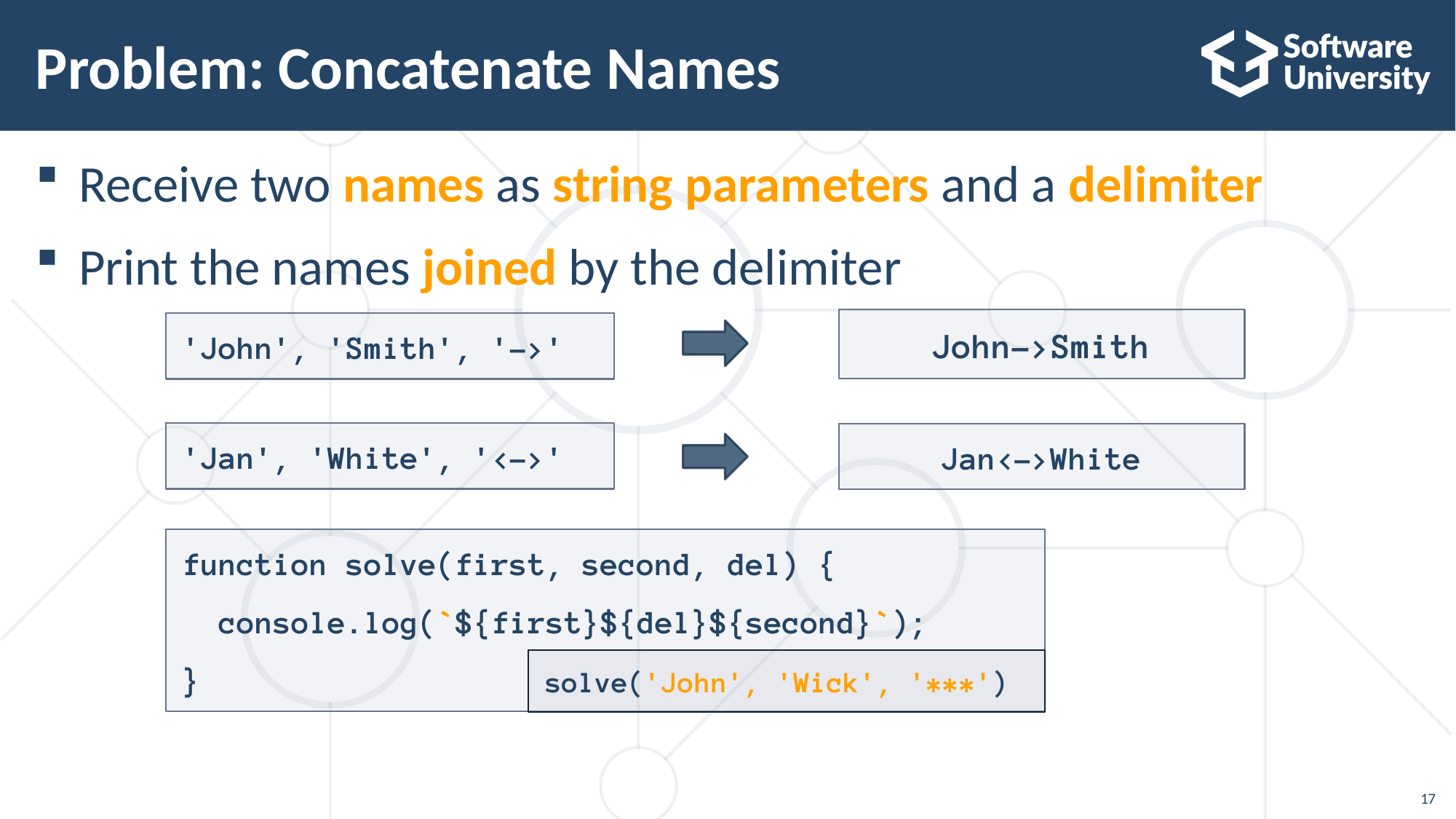

# Problem: Concatenate Names
Receive two names as string parameters and a delimiter
Print the names joined by the delimiter
John->Smith
'John', 'Smith', '->'

'Jan', 'White', '<->'
Jan<->White

function solve(first, second, del) {
  console.log(`${first}${del}${second}`);
}
solve('John', 'Wick', '***')
17